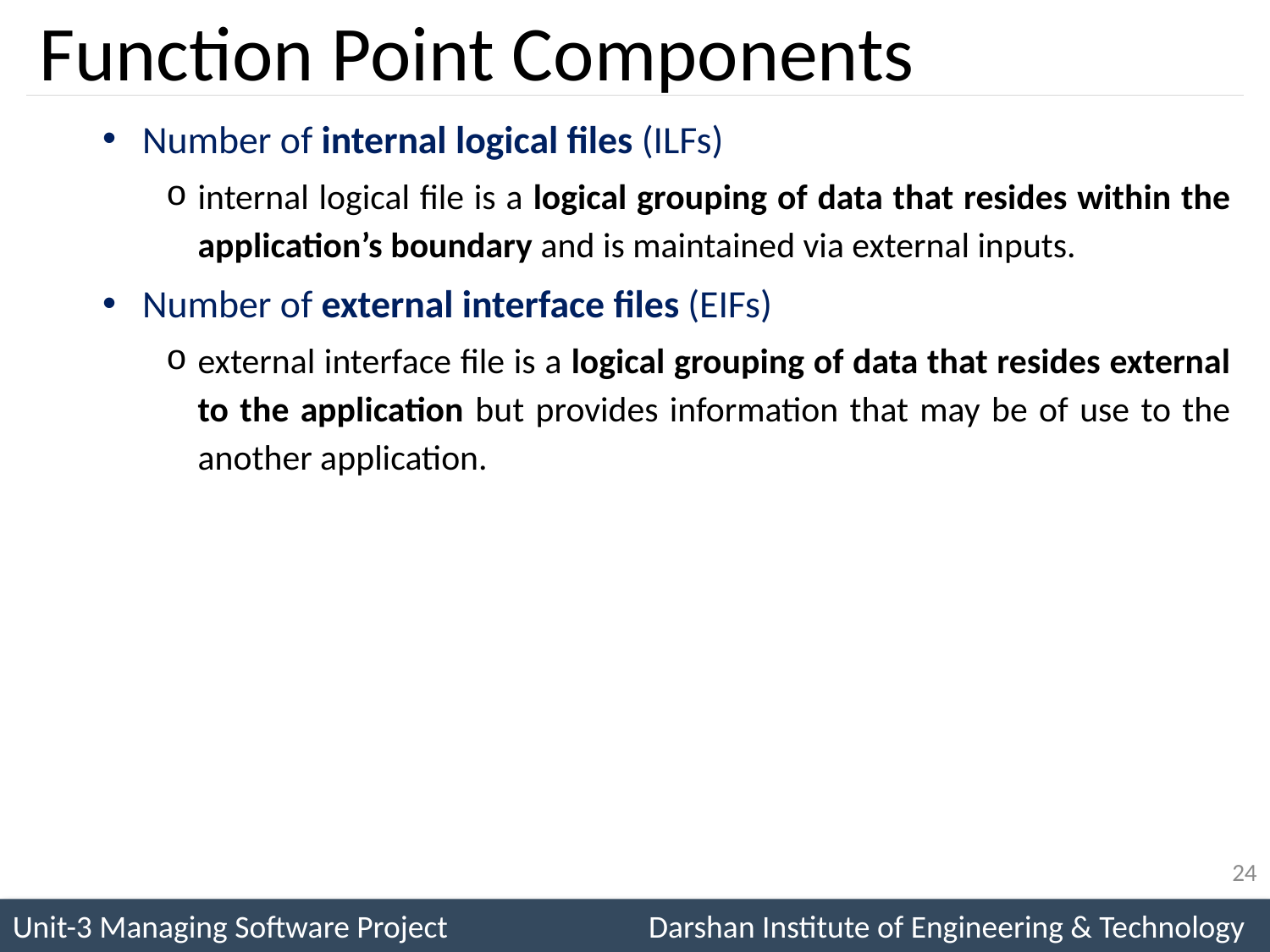

# Function Point Components
Number of internal logical files (ILFs)
internal logical file is a logical grouping of data that resides within the application’s boundary and is maintained via external inputs.
Number of external interface files (EIFs)
external interface file is a logical grouping of data that resides external to the application but provides information that may be of use to the another application.
24